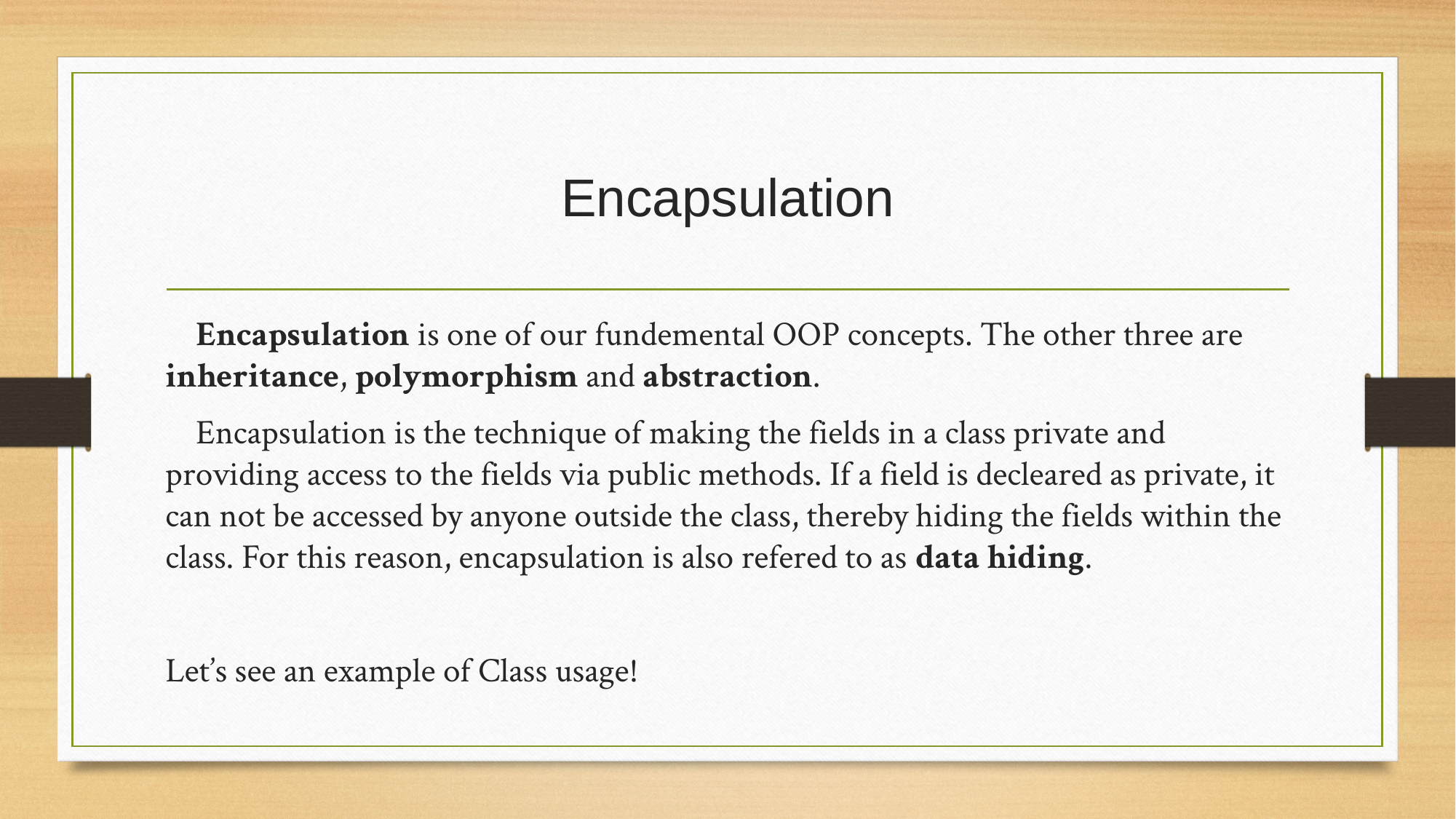

# Encapsulation
    Encapsulation is one of our fundemental OOP concepts. The other three are inheritance, polymorphism and abstraction.
    Encapsulation is the technique of making the fields in a class private and providing access to the fields via public methods. If a field is decleared as private, it can not be accessed by anyone outside the class, thereby hiding the fields within the class. For this reason, encapsulation is also refered to as data hiding.

Let’s see an example of Class usage!